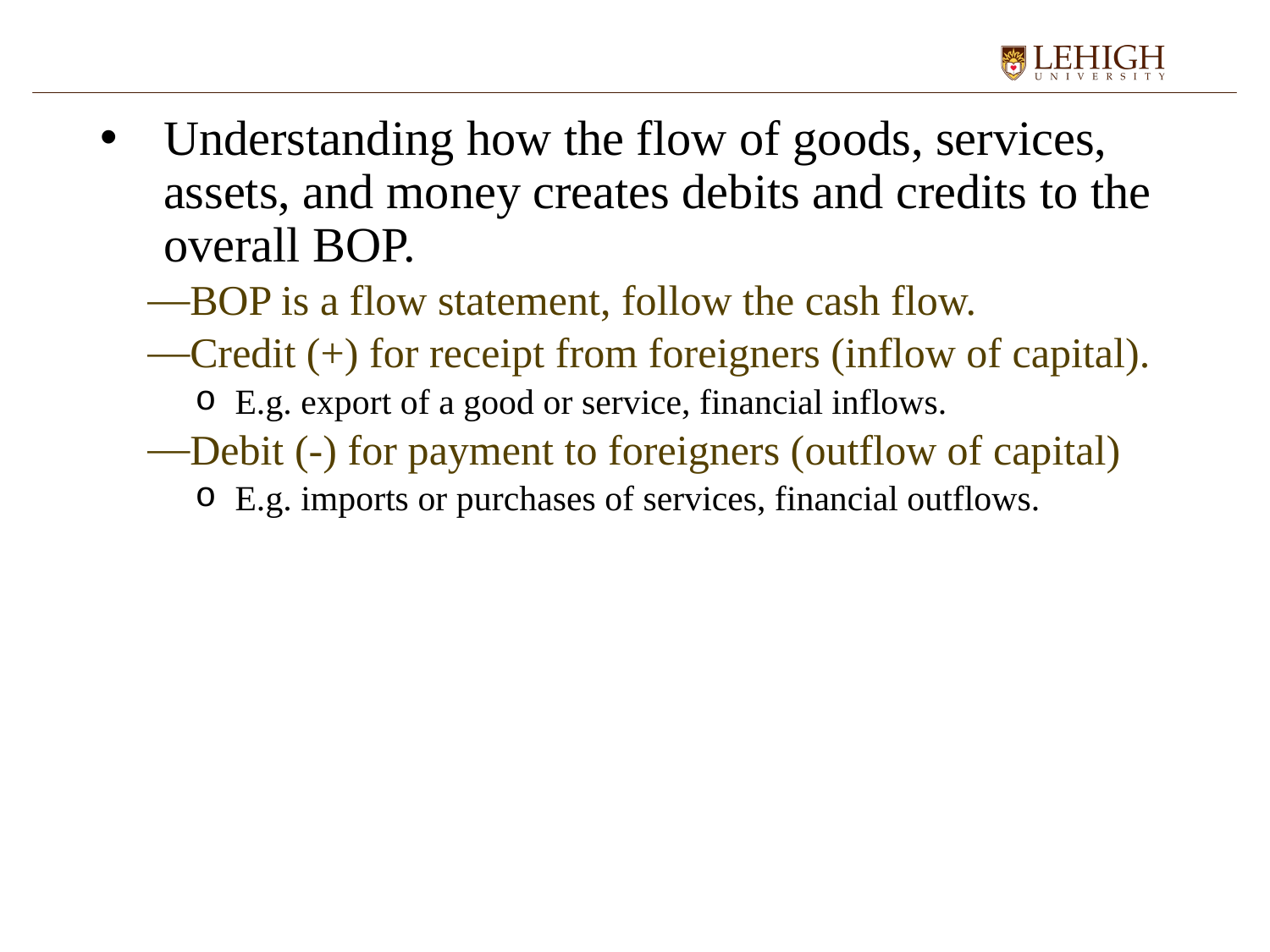

Understanding how the flow of goods, services, assets, and money creates debits and credits to the overall BOP.
BOP is a flow statement, follow the cash flow.
Credit (+) for receipt from foreigners (inflow of capital).
E.g. export of a good or service, financial inflows.
Debit (-) for payment to foreigners (outflow of capital)
E.g. imports or purchases of services, financial outflows.